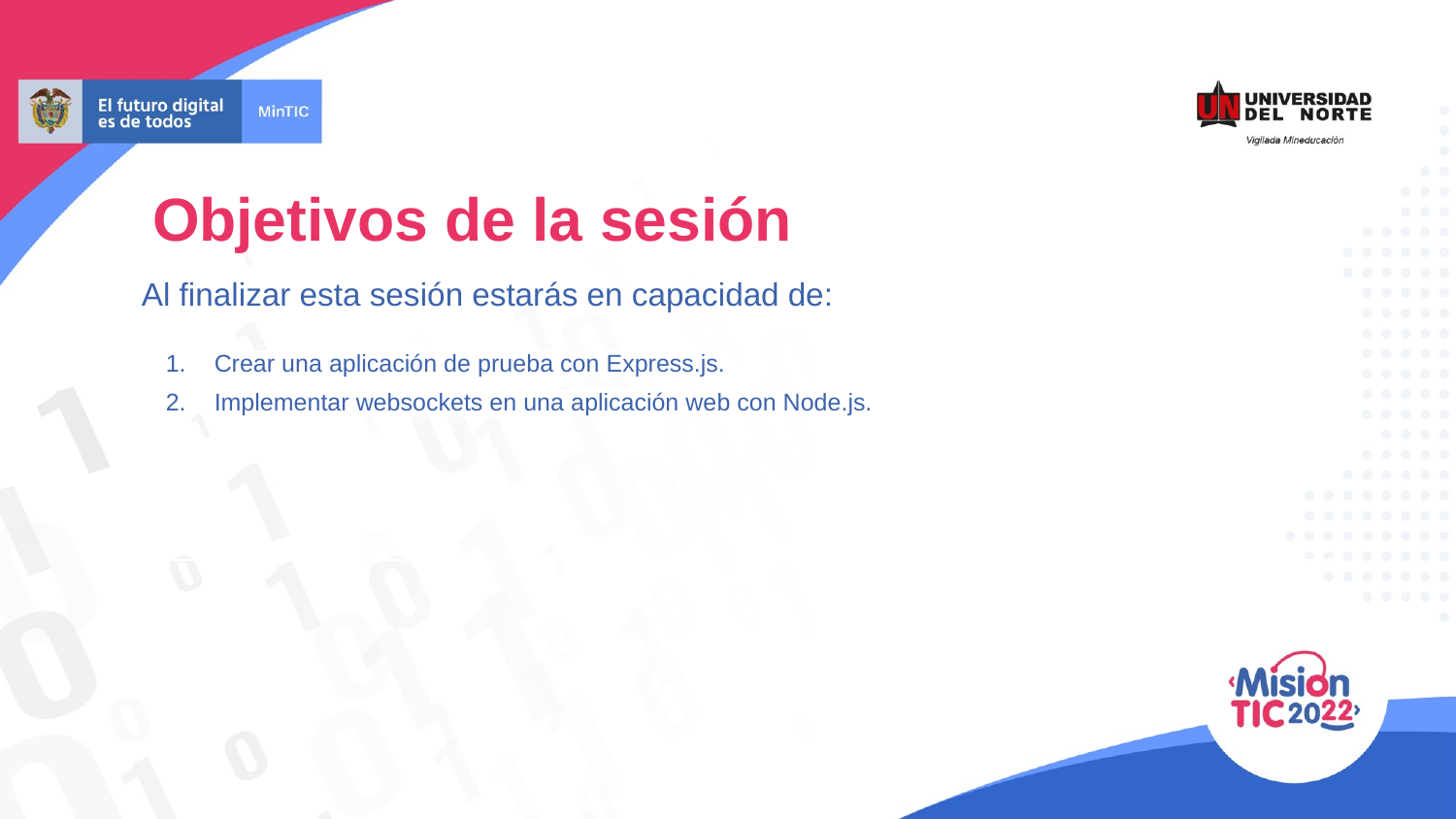

# Objetivos de la sesión
Al finalizar esta sesión estarás en capacidad de:

Crear una aplicación de prueba con Express.js.
Implementar websockets en una aplicación web con Node.js.